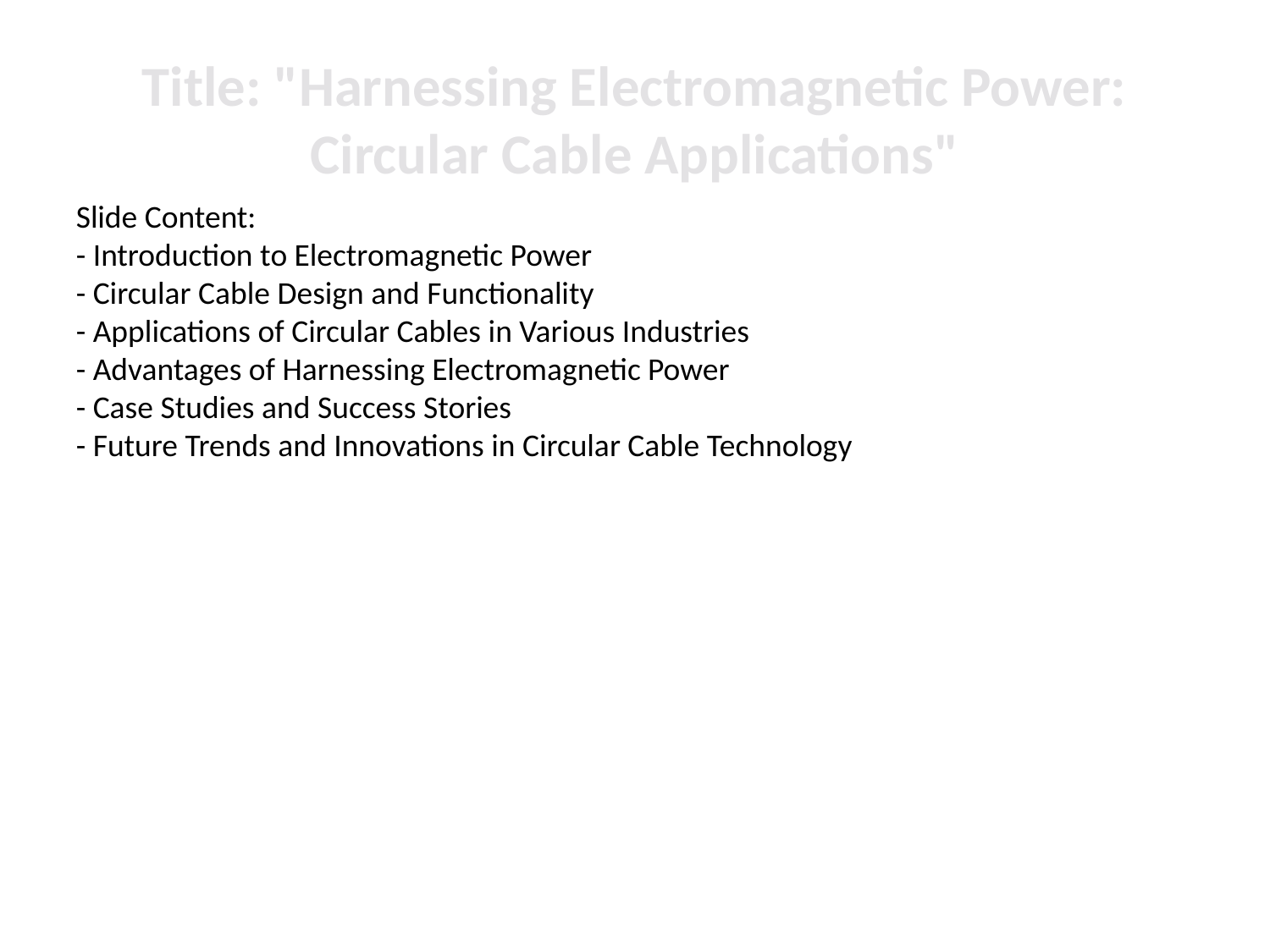

# Title: "Harnessing Electromagnetic Power: Circular Cable Applications"

Slide Content:
- Introduction to Electromagnetic Power
- Circular Cable Design and Functionality
- Applications of Circular Cables in Various Industries
- Advantages of Harnessing Electromagnetic Power
- Case Studies and Success Stories
- Future Trends and Innovations in Circular Cable Technology